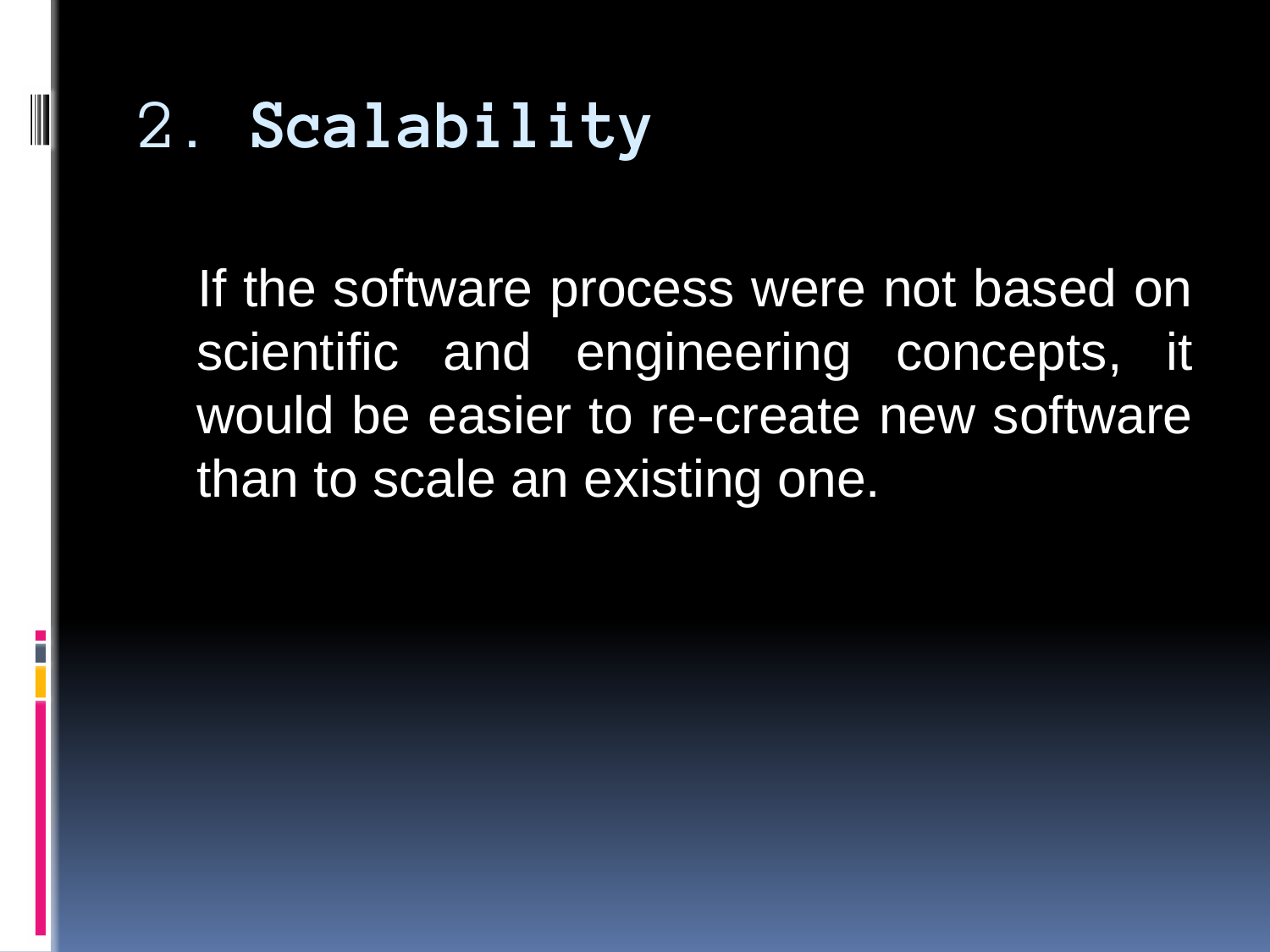

# 2. Scalability
   If the software process were not based on scientific and engineering concepts, it would be easier to re-create new software than to scale an existing one.